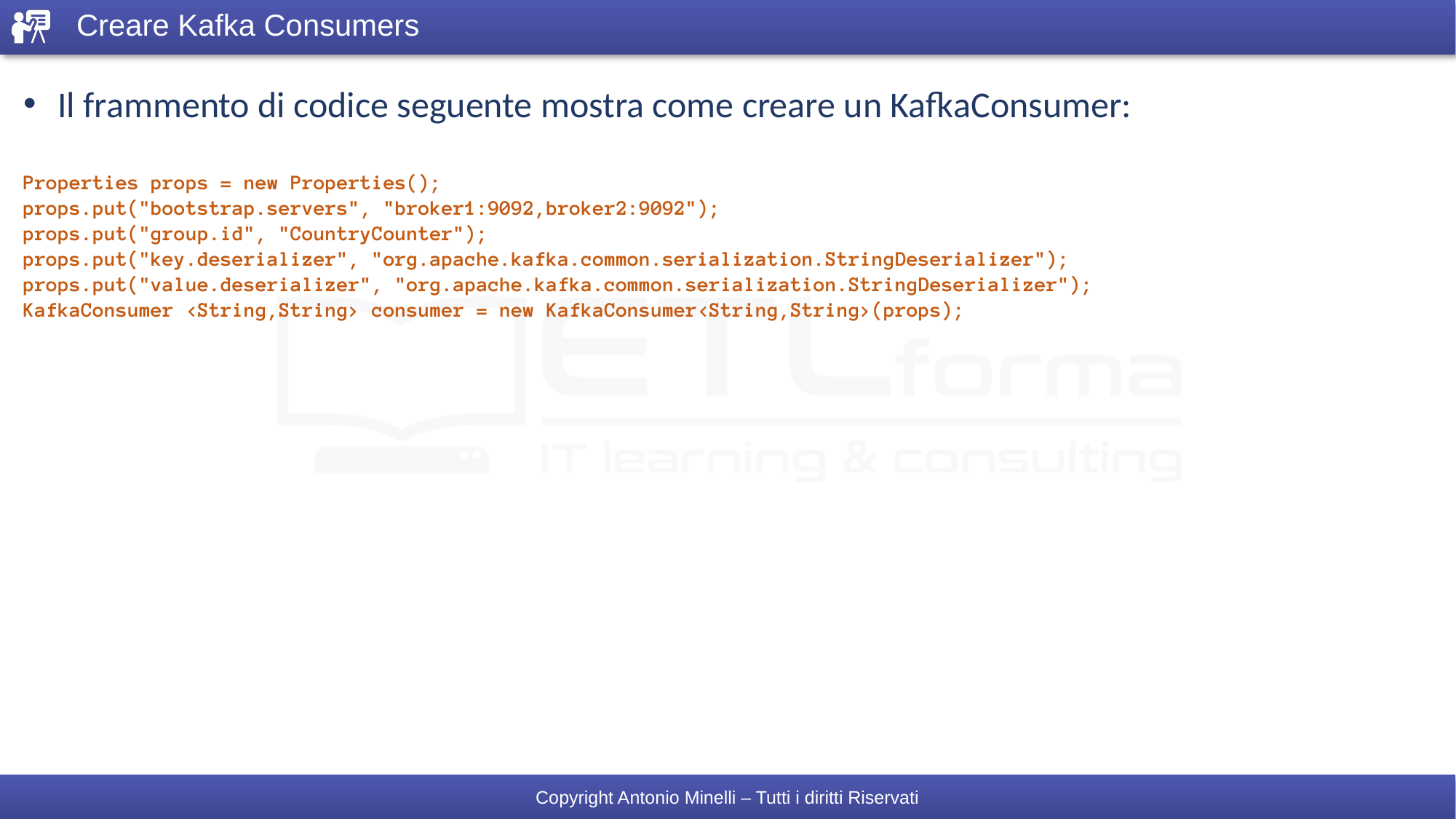

# Creare Kafka Consumers
Il frammento di codice seguente mostra come creare un KafkaConsumer:

Properties props = new Properties();
props.put("bootstrap.servers", "broker1:9092,broker2:9092");
props.put("group.id", "CountryCounter");
props.put("key.deserializer", "org.apache.kafka.common.serialization.StringDeserializer");
props.put("value.deserializer", "org.apache.kafka.common.serialization.StringDeserializer");
KafkaConsumer <String,String> consumer = new KafkaConsumer<String,String>(props);